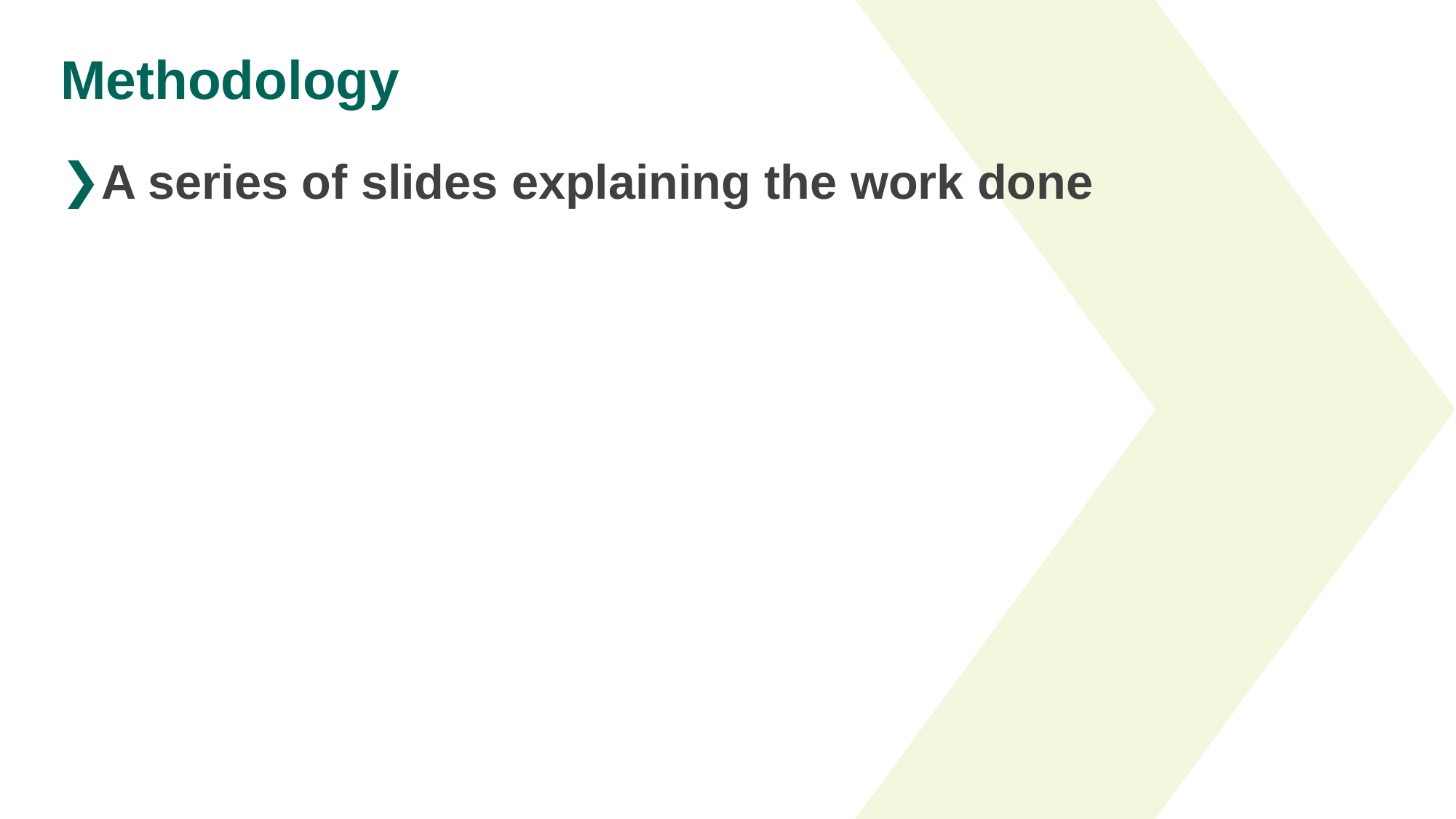

# Methodology
A series of slides explaining the work done